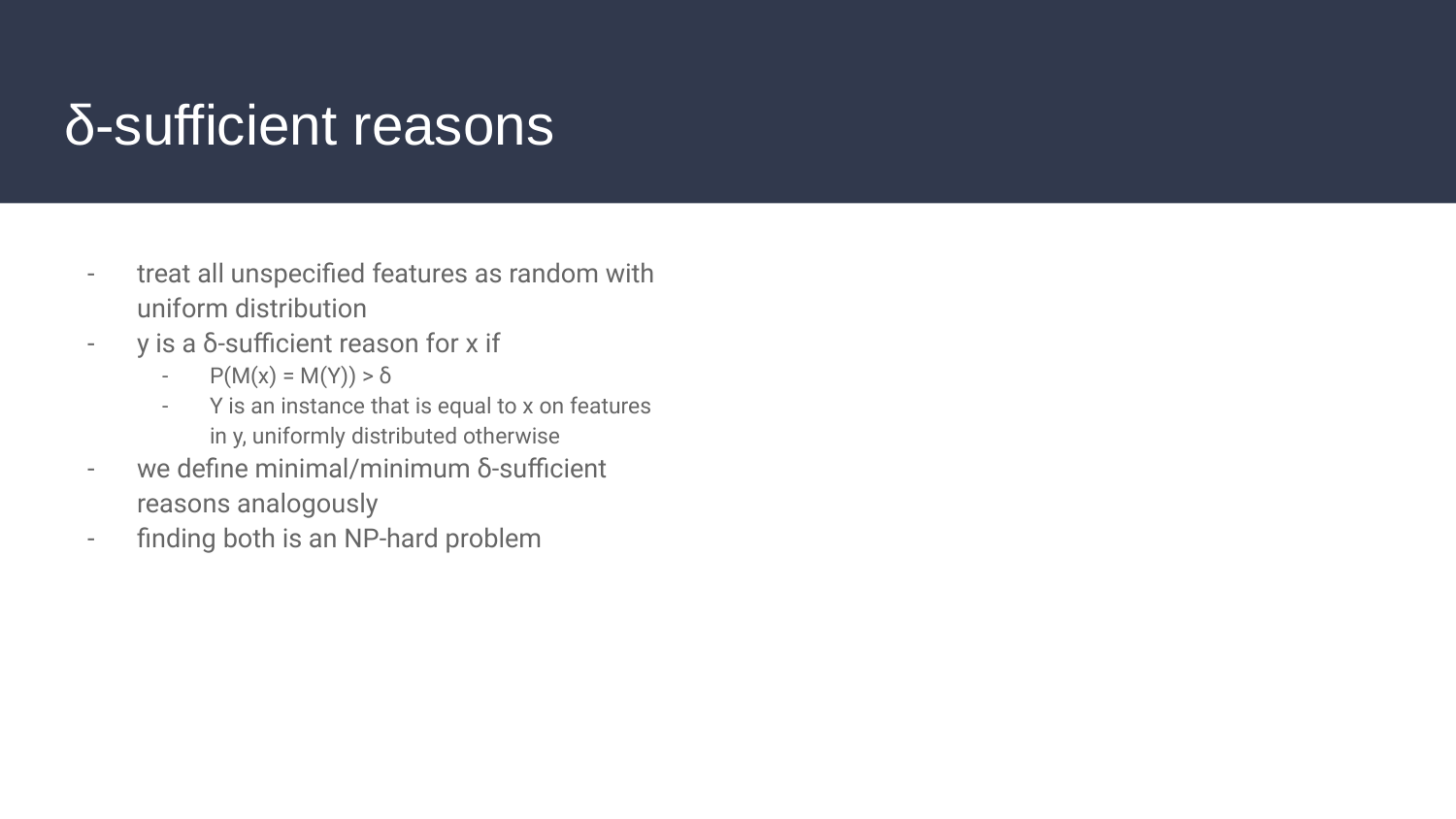

# δ-sufficient reasons
treat all unspecified features as random with uniform distribution
y is a δ-sufficient reason for x if
P(M(x) = M(Y)) > δ
Y is an instance that is equal to x on features in y, uniformly distributed otherwise
we define minimal/minimum δ-sufficient reasons analogously
finding both is an NP-hard problem